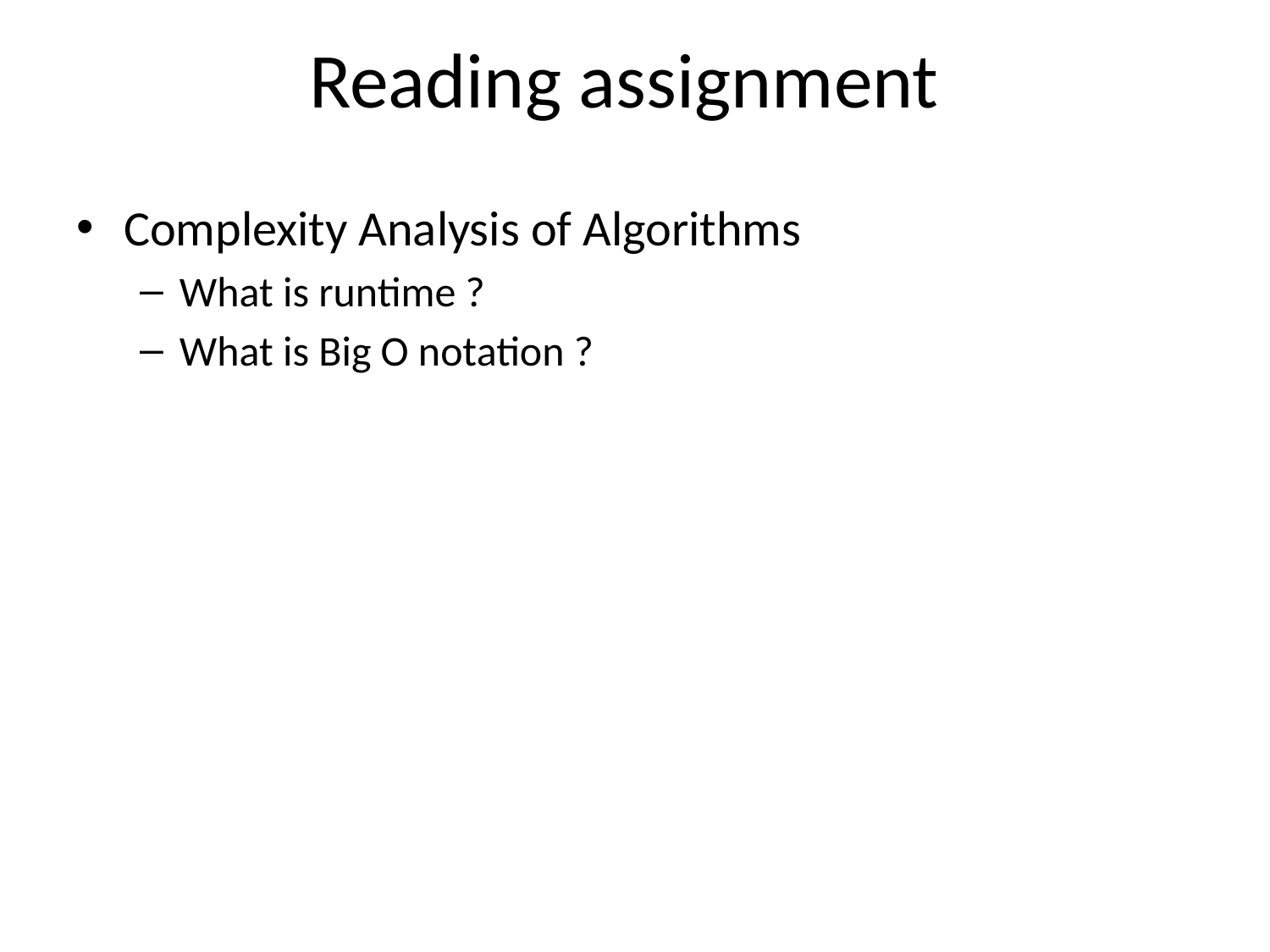

# Reading assignment
Complexity Analysis of Algorithms
What is runtime ?
What is Big O notation ?